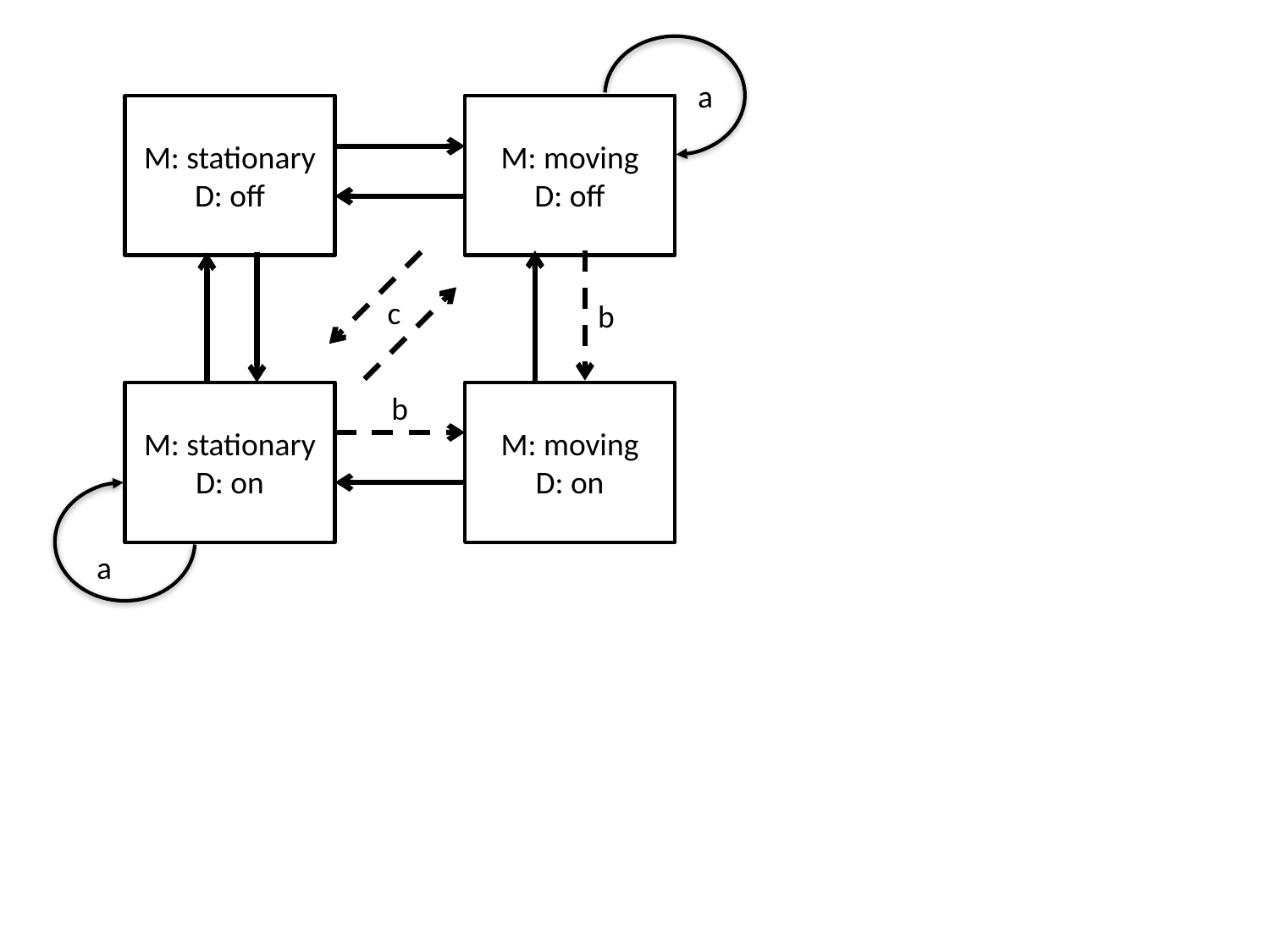

a
M: stationary
D: off
M: moving
D: off
c
b
M: stationary
D: on
b
M: moving
D: on

a